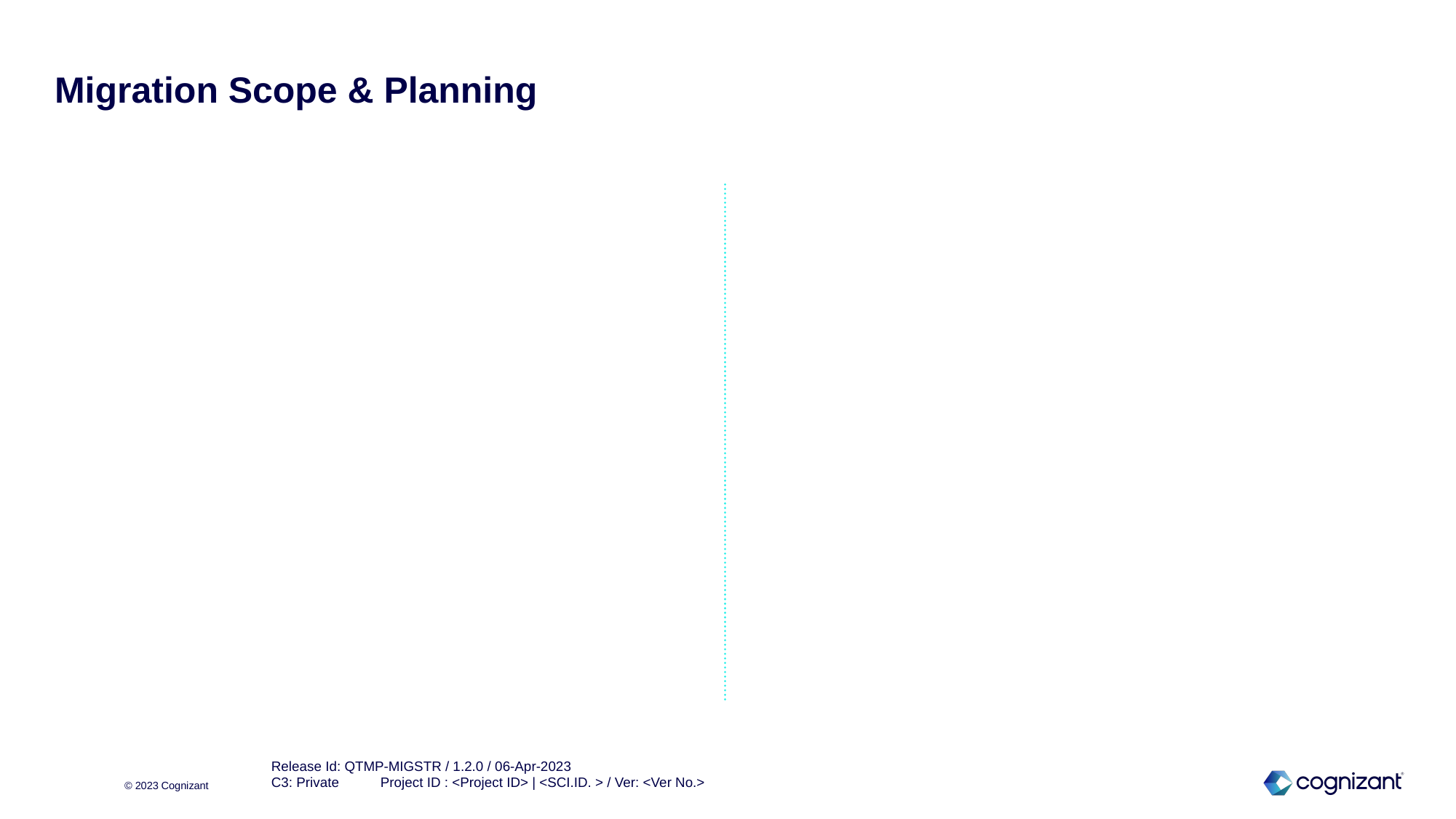

# Migration Scope & Planning
© 2023 Cognizant